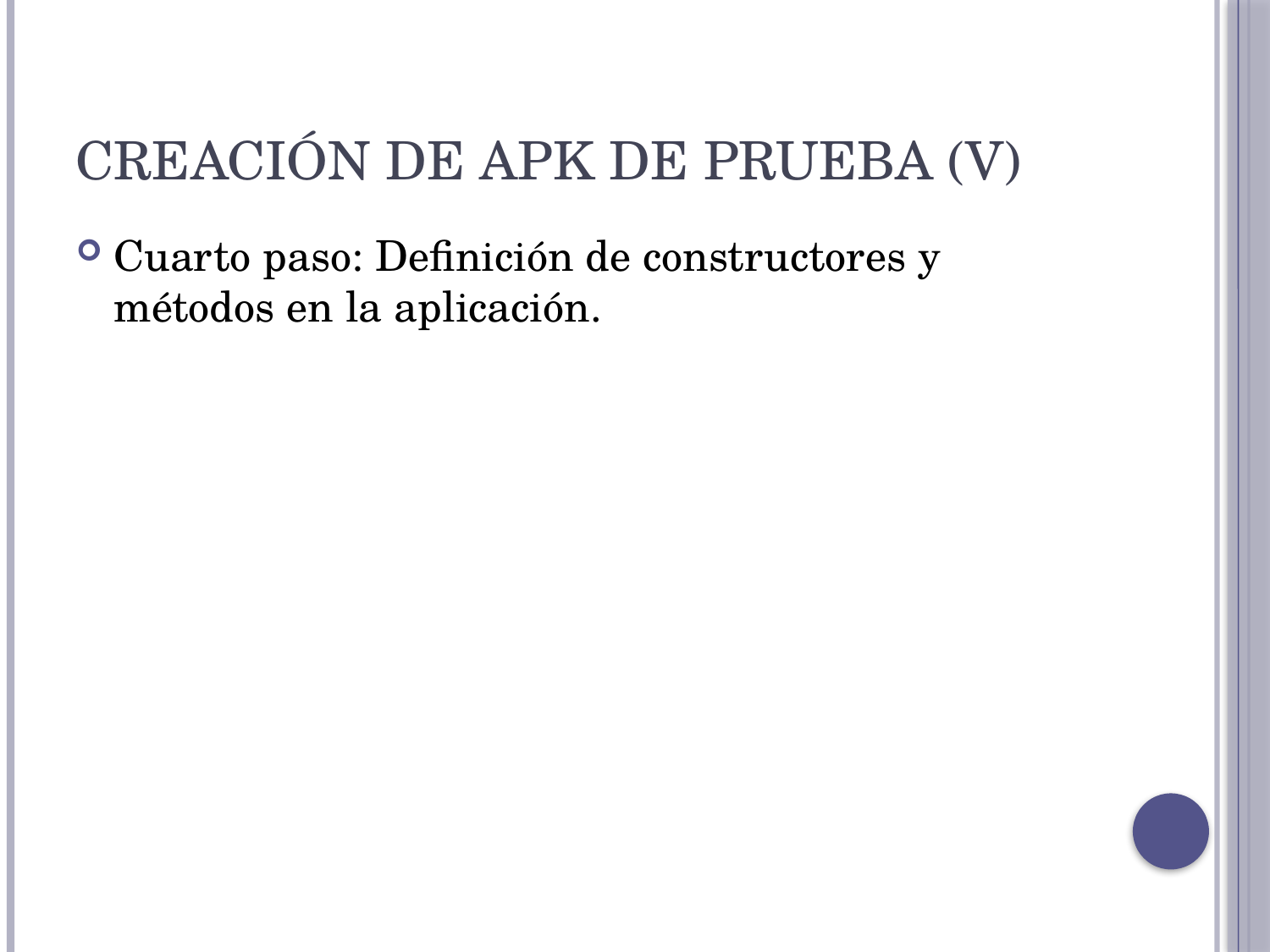

# Creación de apk de prueba (V)
Cuarto paso: Definición de constructores y métodos en la aplicación.